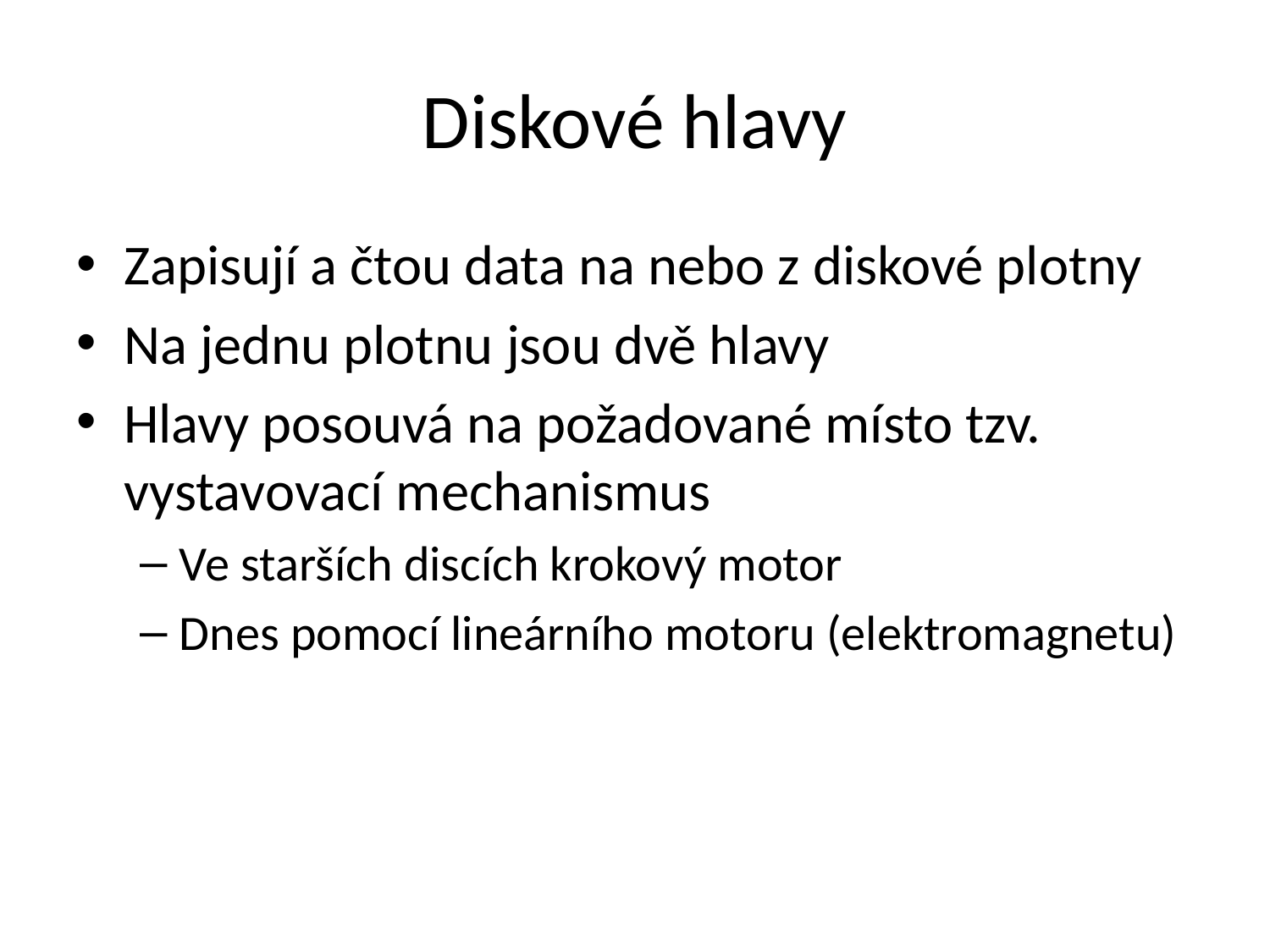

# Diskové hlavy
Zapisují a čtou data na nebo z diskové plotny
Na jednu plotnu jsou dvě hlavy
Hlavy posouvá na požadované místo tzv. vystavovací mechanismus
Ve starších discích krokový motor
Dnes pomocí lineárního motoru (elektromagnetu)